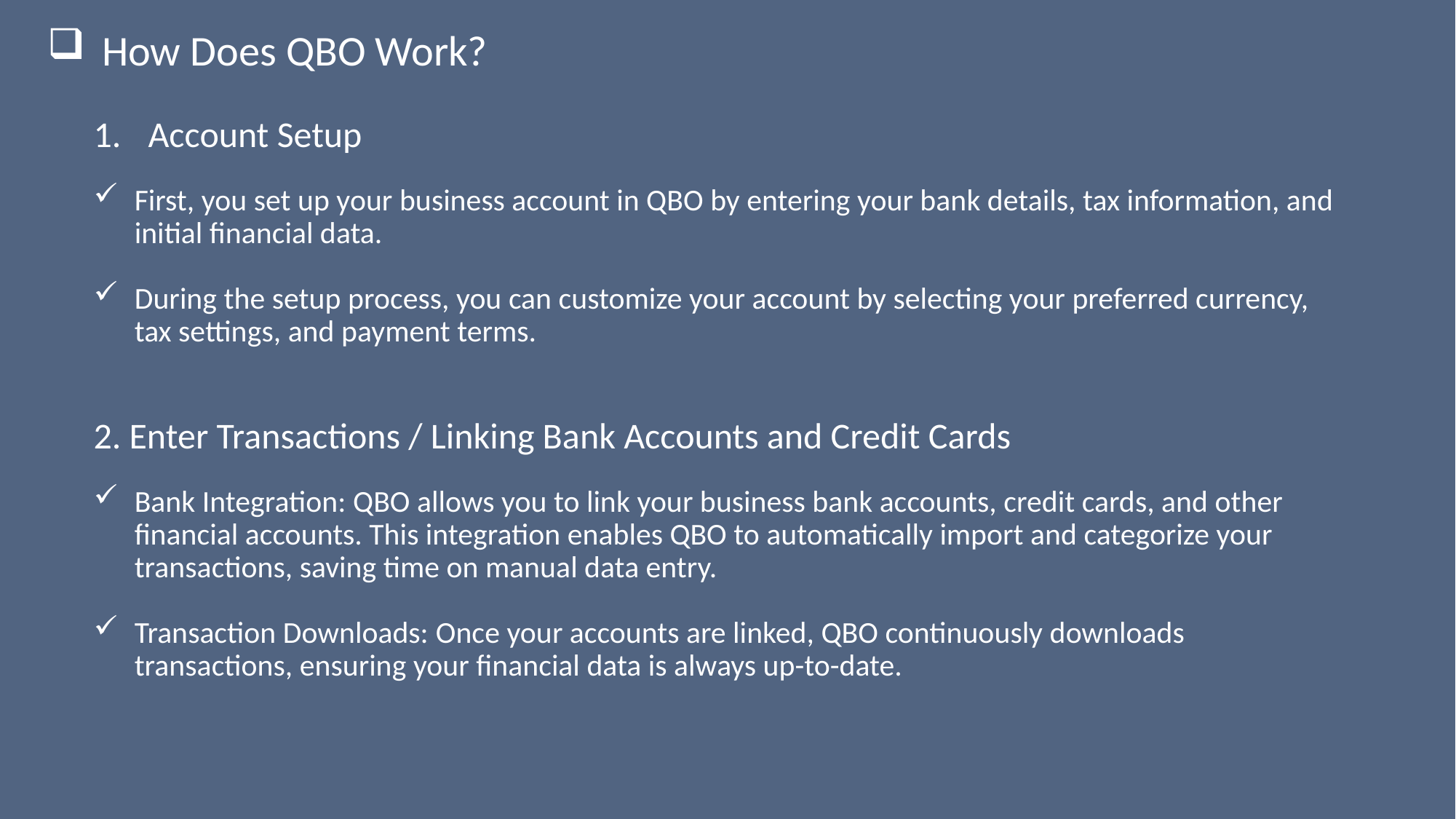

How Does QBO Work?
Account Setup

First, you set up your business account in QBO by entering your bank details, tax information, and initial financial data.

During the setup process, you can customize your account by selecting your preferred currency, tax settings, and payment terms.
2. Enter Transactions / Linking Bank Accounts and Credit Cards

Bank Integration: QBO allows you to link your business bank accounts, credit cards, and other financial accounts. This integration enables QBO to automatically import and categorize your transactions, saving time on manual data entry.

Transaction Downloads: Once your accounts are linked, QBO continuously downloads transactions, ensuring your financial data is always up-to-date.